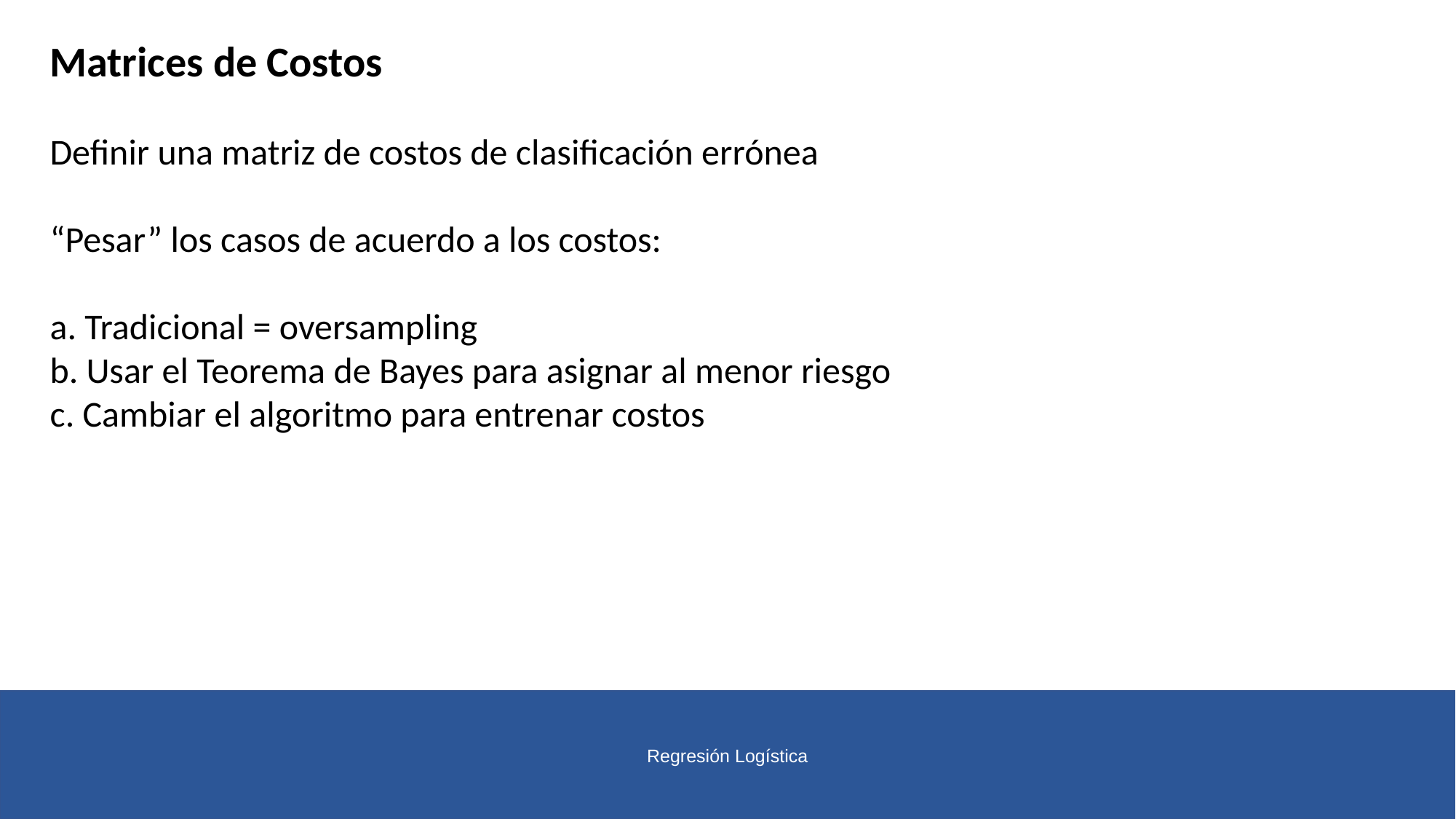

Matrices de Costos
Definir una matriz de costos de clasificación errónea

“Pesar” los casos de acuerdo a los costos:

a. Tradicional = oversampling
b. Usar el Teorema de Bayes para asignar al menor riesgo
c. Cambiar el algoritmo para entrenar costos

Regresión Logística
39